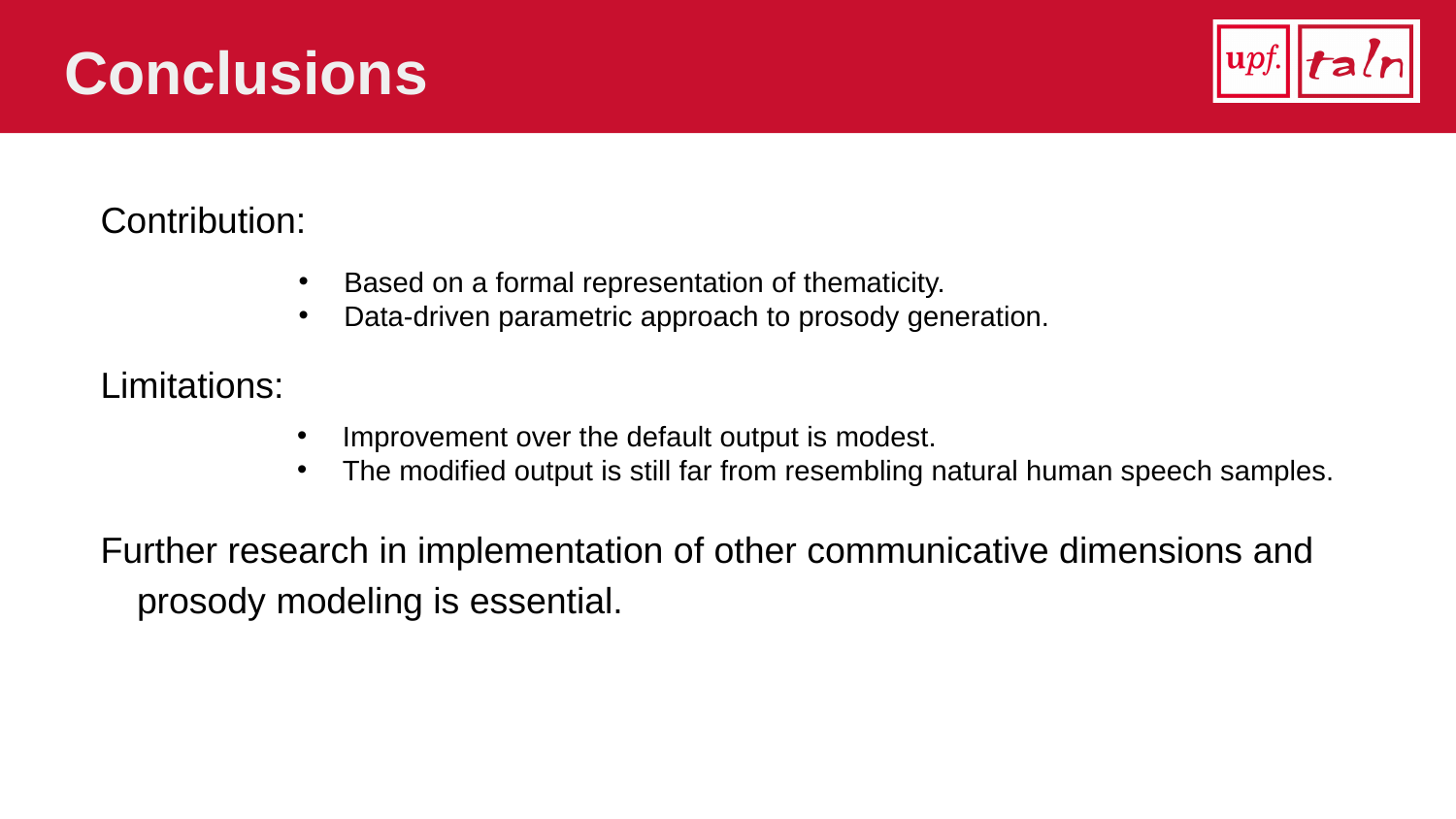

# Conclusions
Contribution:

Limitations:

Further research in implementation of other communicative dimensions and prosody modeling is essential.
Based on a formal representation of thematicity.
Data-driven parametric approach to prosody generation.

Improvement over the default output is modest.
The modified output is still far from resembling natural human speech samples.